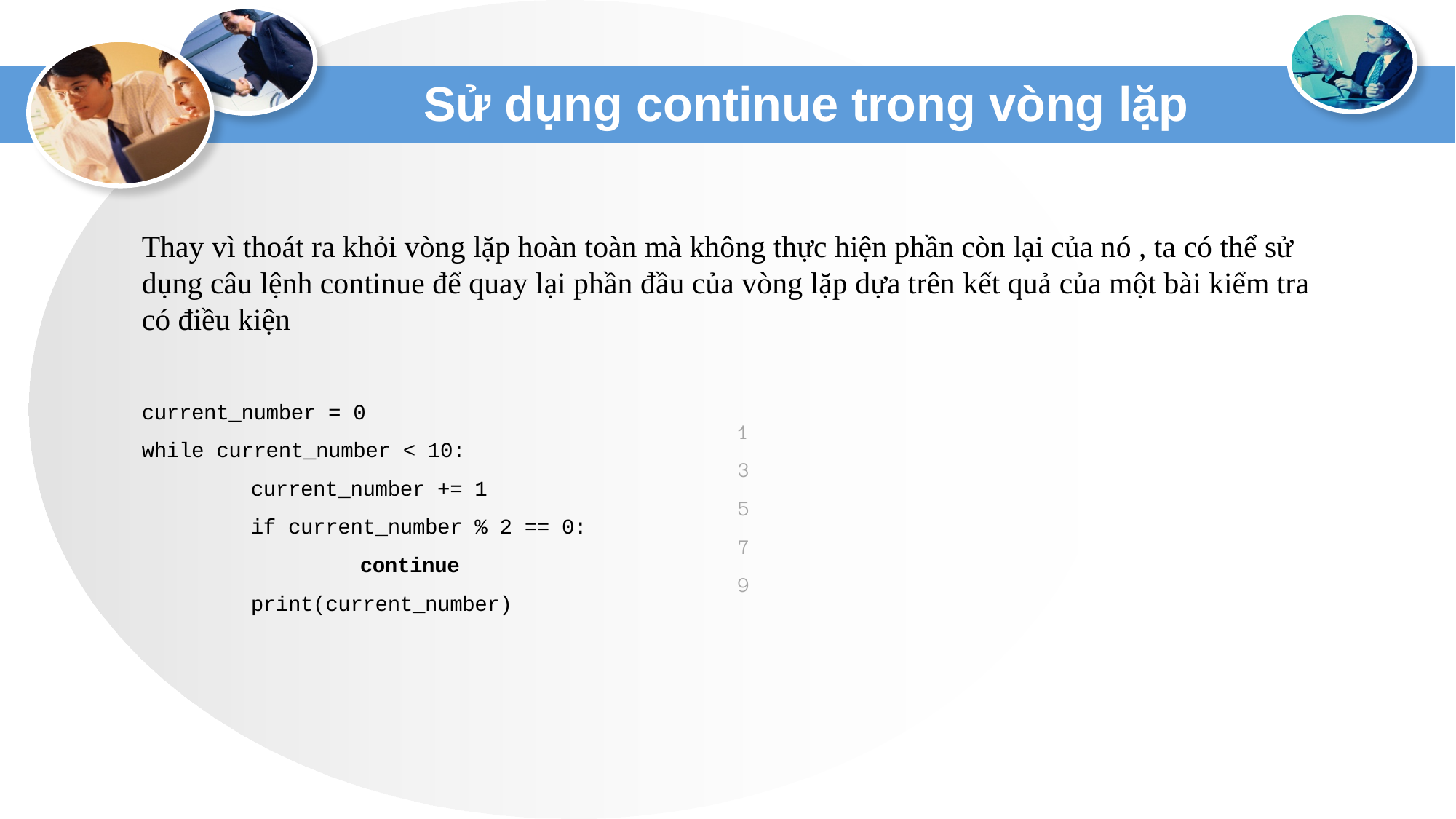

# Sử dụng continue trong vòng lặp
Thay vì thoát ra khỏi vòng lặp hoàn toàn mà không thực hiện phần còn lại của nó , ta có thể sử dụng câu lệnh continue để quay lại phần đầu của vòng lặp dựa trên kết quả của một bài kiểm tra có điều kiện
current_number = 0
while current_number < 10:
	current_number += 1
	if current_number % 2 == 0:
		continue
	print(current_number)
1
3
5
7
9